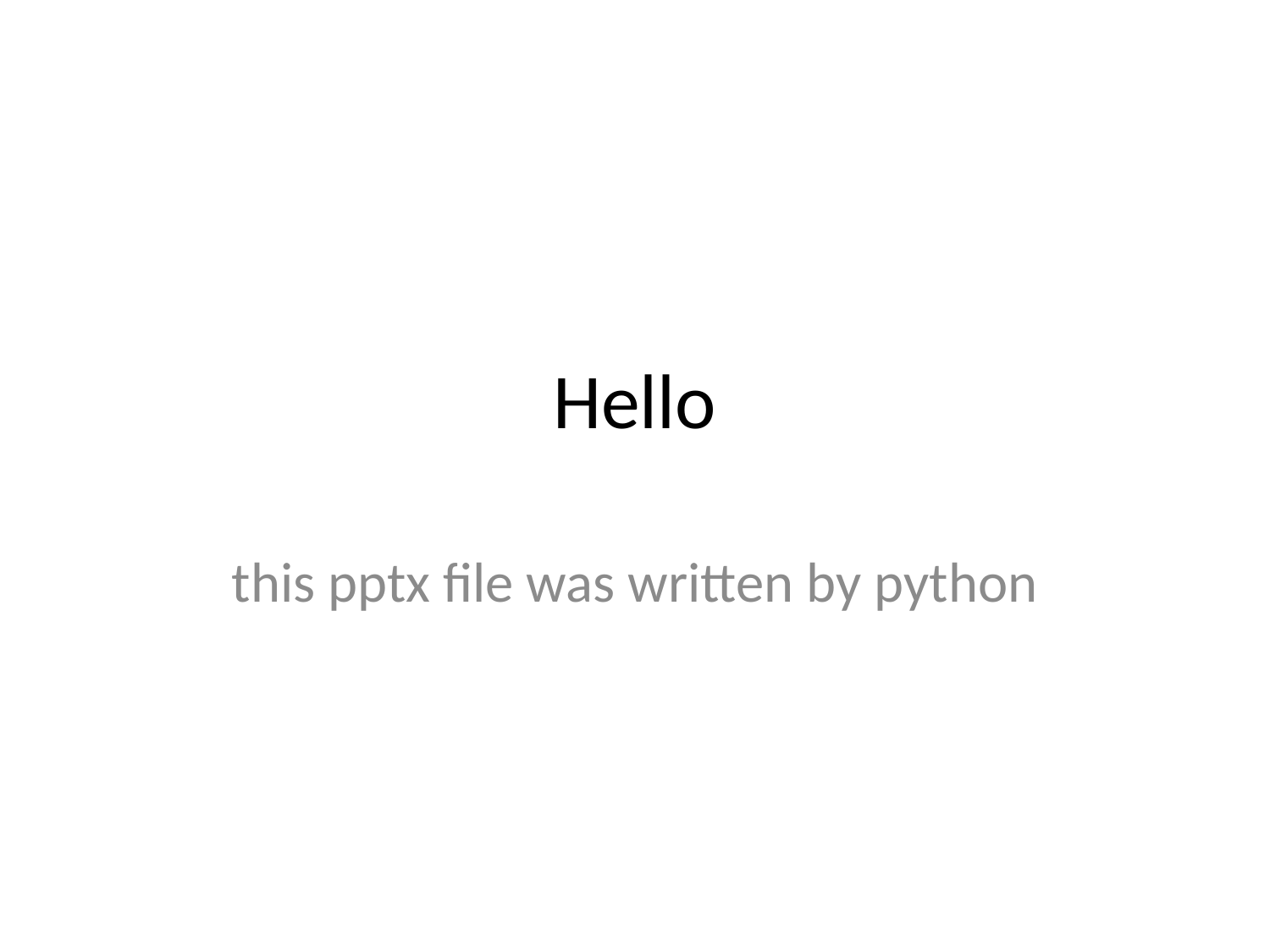

# Hello
this pptx file was written by python